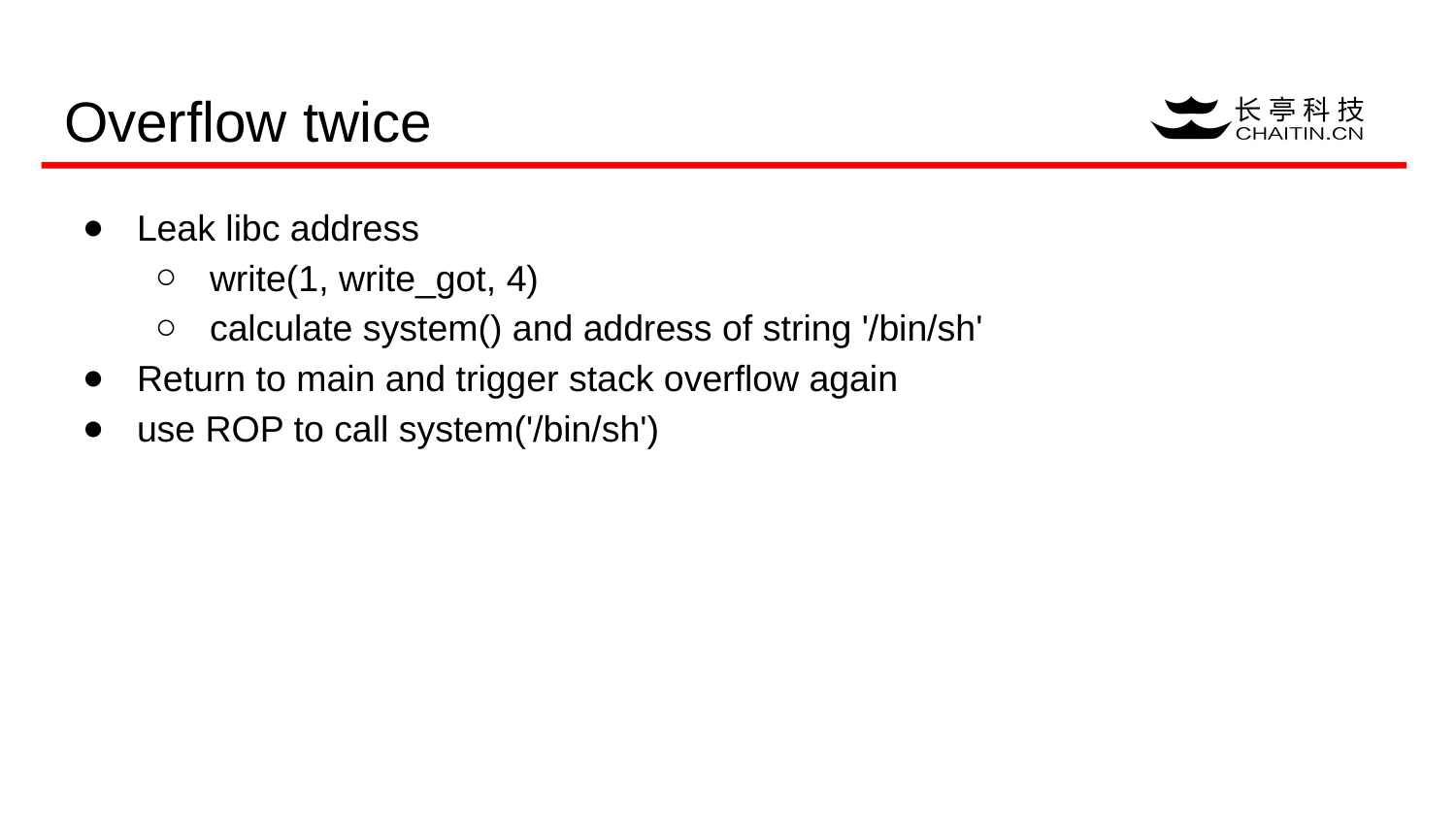

# Overflow twice
Leak libc address
write(1, write_got, 4)
calculate system() and address of string '/bin/sh'
Return to main and trigger stack overflow again
use ROP to call system('/bin/sh')